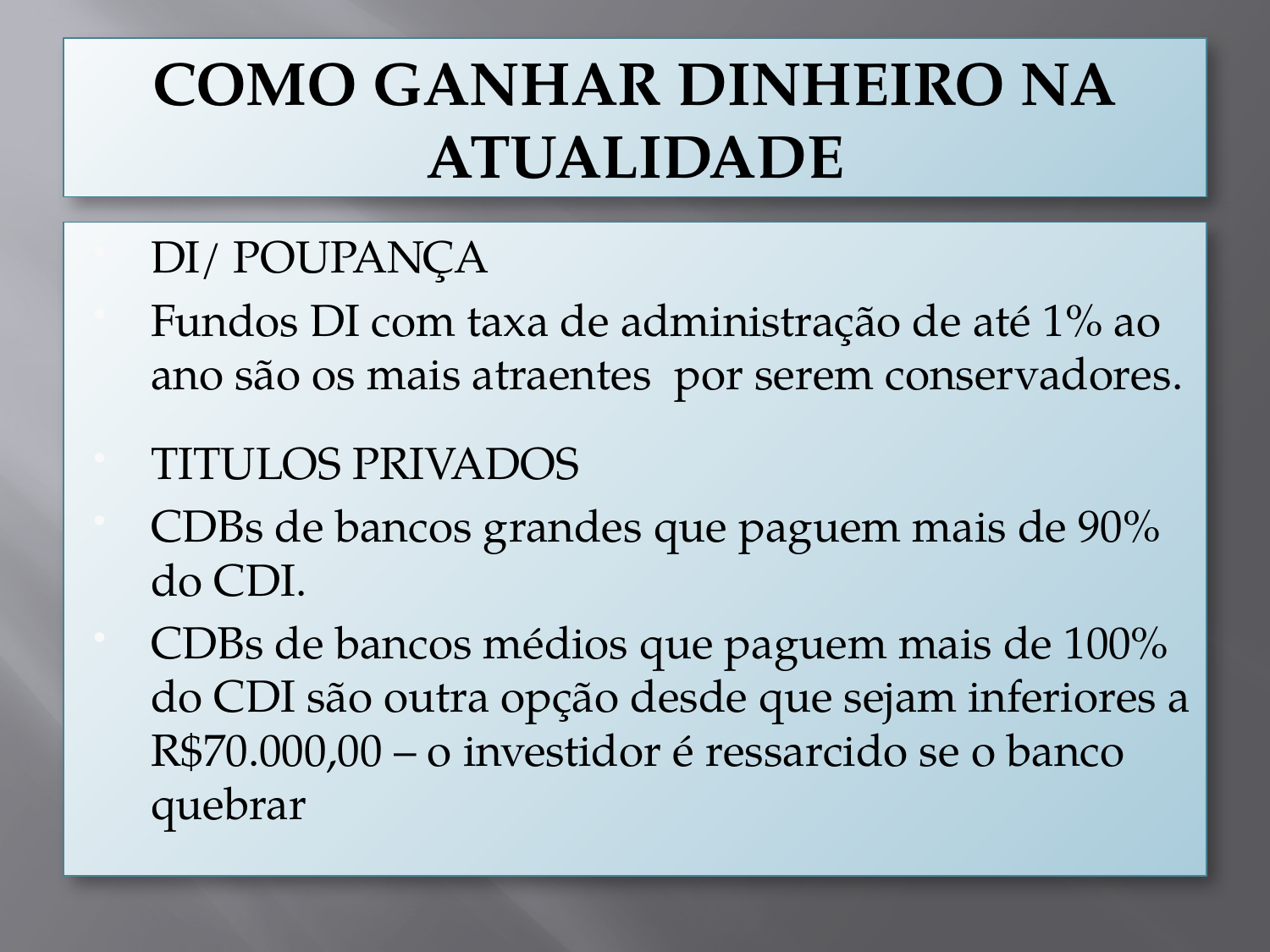

# COMO GANHAR DINHEIRO NA ATUALIDADE
DI/ POUPANÇA
Fundos DI com taxa de administração de até 1% ao ano são os mais atraentes  por serem conservadores.

TITULOS PRIVADOS
CDBs de bancos grandes que paguem mais de 90% do CDI.
CDBs de bancos médios que paguem mais de 100% do CDI são outra opção desde que sejam inferiores a R$70.000,00 – o investidor é ressarcido se o banco quebrar